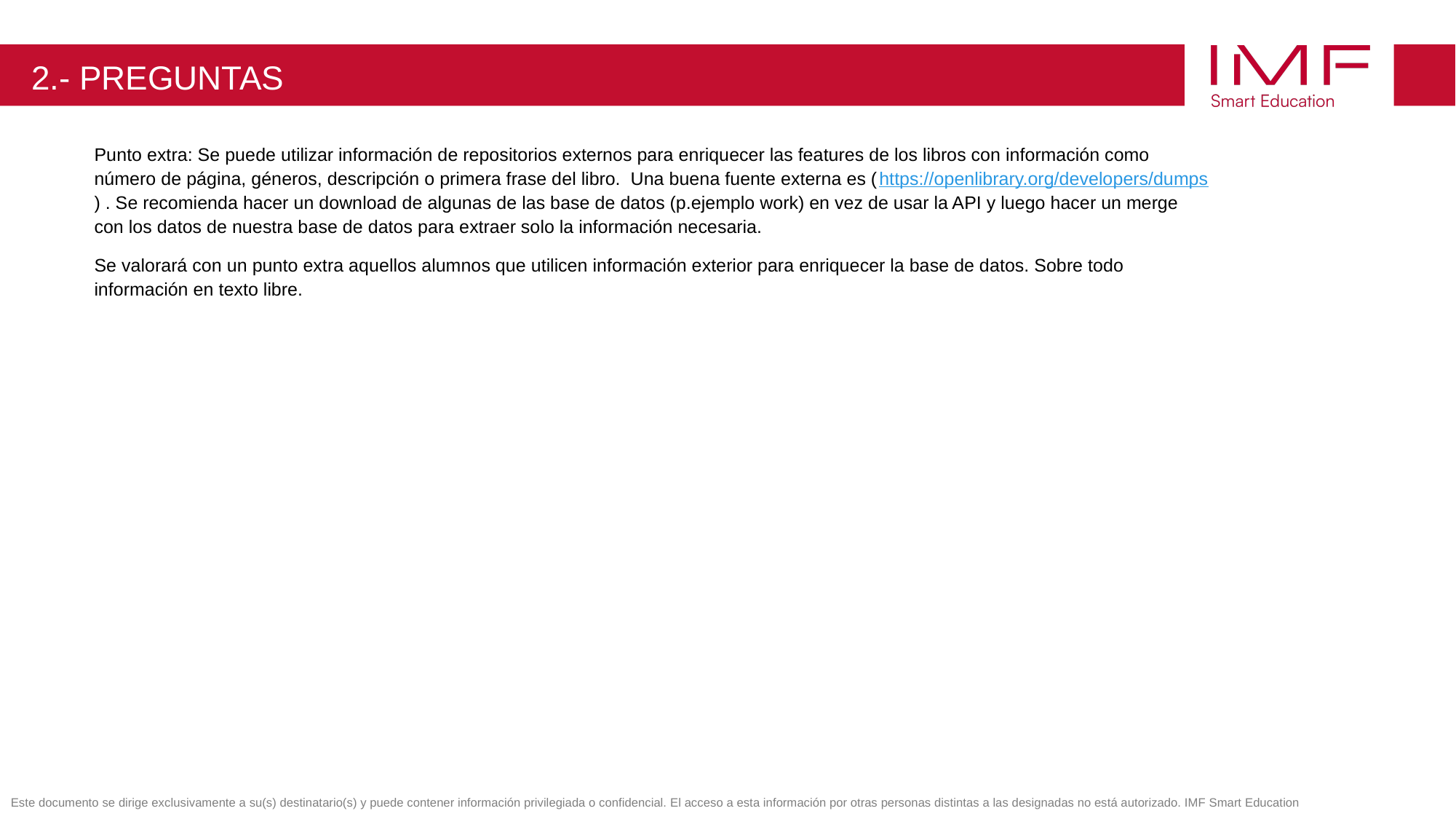

2.- PREGUNTAS
Punto extra: Se puede utilizar información de repositorios externos para enriquecer las features de los libros con información como número de página, géneros, descripción o primera frase del libro.  Una buena fuente externa es (https://openlibrary.org/developers/dumps) . Se recomienda hacer un download de algunas de las base de datos (p.ejemplo work) en vez de usar la API y luego hacer un merge con los datos de nuestra base de datos para extraer solo la información necesaria.
Se valorará con un punto extra aquellos alumnos que utilicen información exterior para enriquecer la base de datos. Sobre todo información en texto libre.

1.1.- DEFINICIÓN